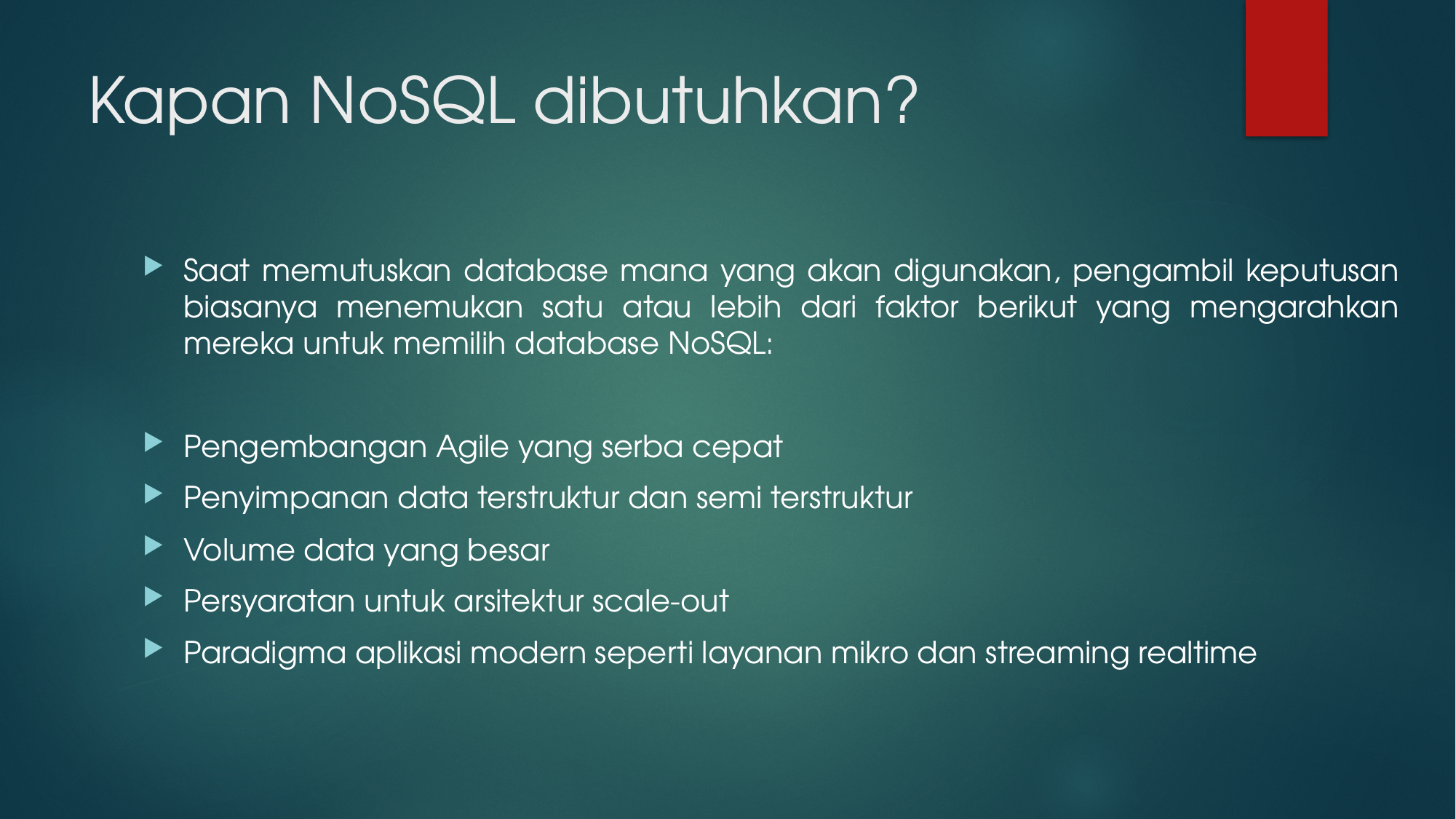

# Kapan NoSQL dibutuhkan?
Saat memutuskan database mana yang akan digunakan, pengambil keputusan biasanya menemukan satu atau lebih dari faktor berikut yang mengarahkan mereka untuk memilih database NoSQL:

Pengembangan Agile yang serba cepat
Penyimpanan data terstruktur dan semi terstruktur
Volume data yang besar
Persyaratan untuk arsitektur scale-out
Paradigma aplikasi modern seperti layanan mikro dan streaming realtime